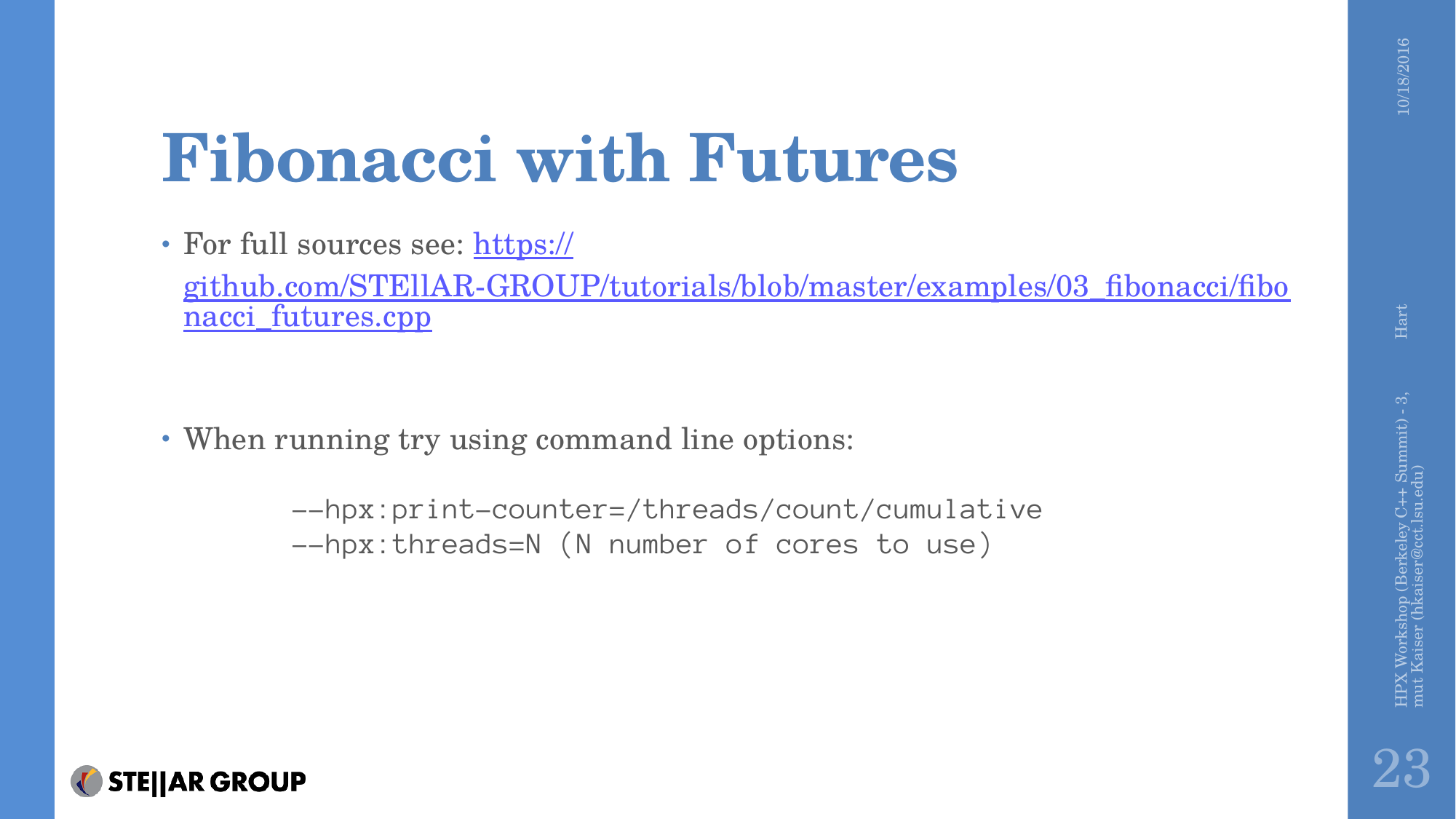

# Fibonacci with Futures
10/18/2016
For full sources see: https://github.com/STEllAR-GROUP/tutorials/blob/master/examples/03_fibonacci/fibonacci_futures.cpp

When running try using command line options:
	--hpx:print-counter=/threads/count/cumulative
	--hpx:threads=N (N number of cores to use)

HPX Workshop (Berkeley C++ Summit) - 3,            Hartmut Kaiser (hkaiser@cct.lsu.edu)
23